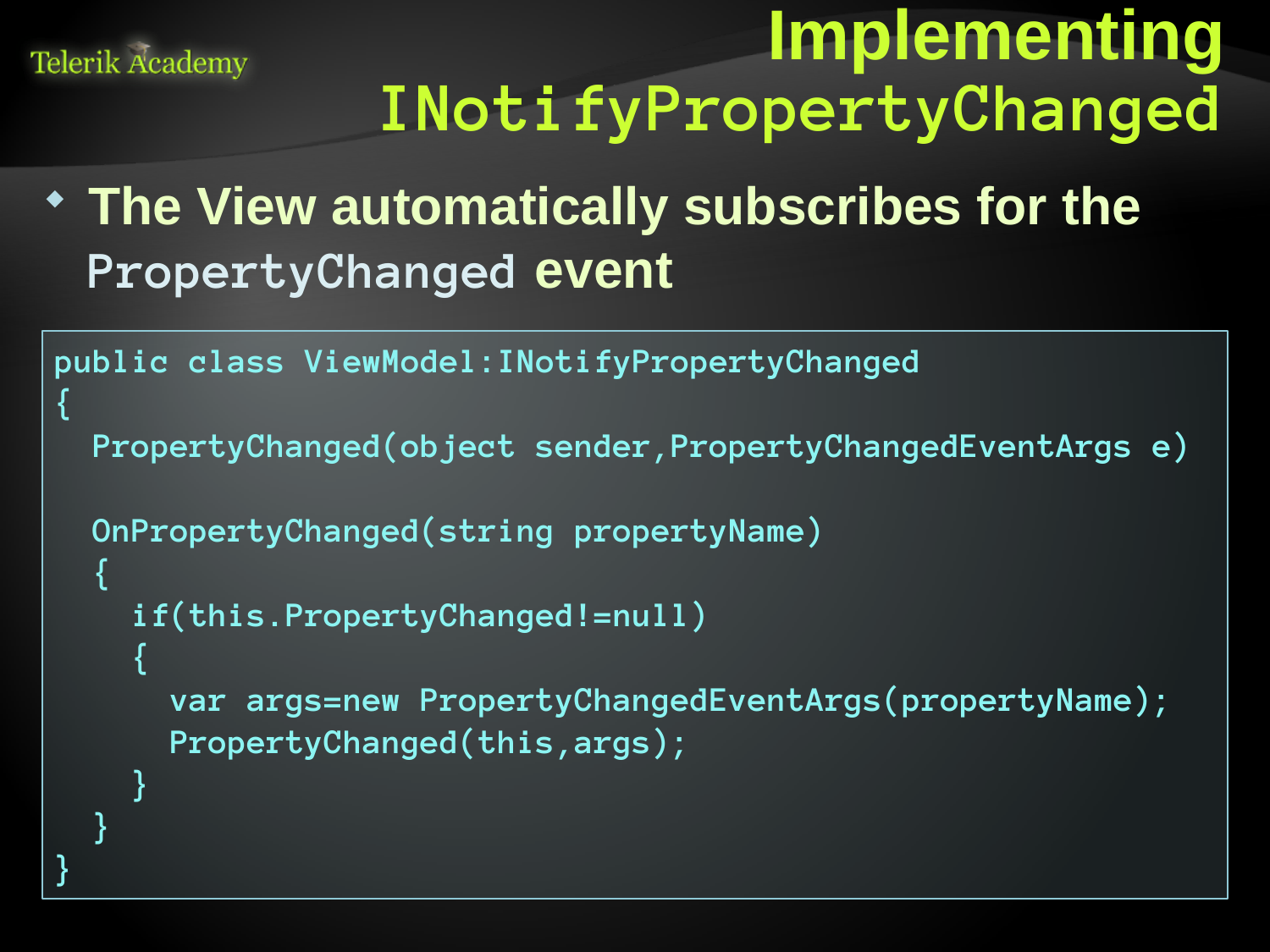

# Implementing INotifyPropertyChanged
The View automatically subscribes for the  PropertyChanged event
public class ViewModel:INotifyPropertyChanged
{
  PropertyChanged(object sender,PropertyChangedEventArgs e)
  OnPropertyChanged(string propertyName)
  {
    if(this.PropertyChanged!=null)
    {
      var args=new PropertyChangedEventArgs(propertyName);
      PropertyChanged(this,args);
    }
  }
}